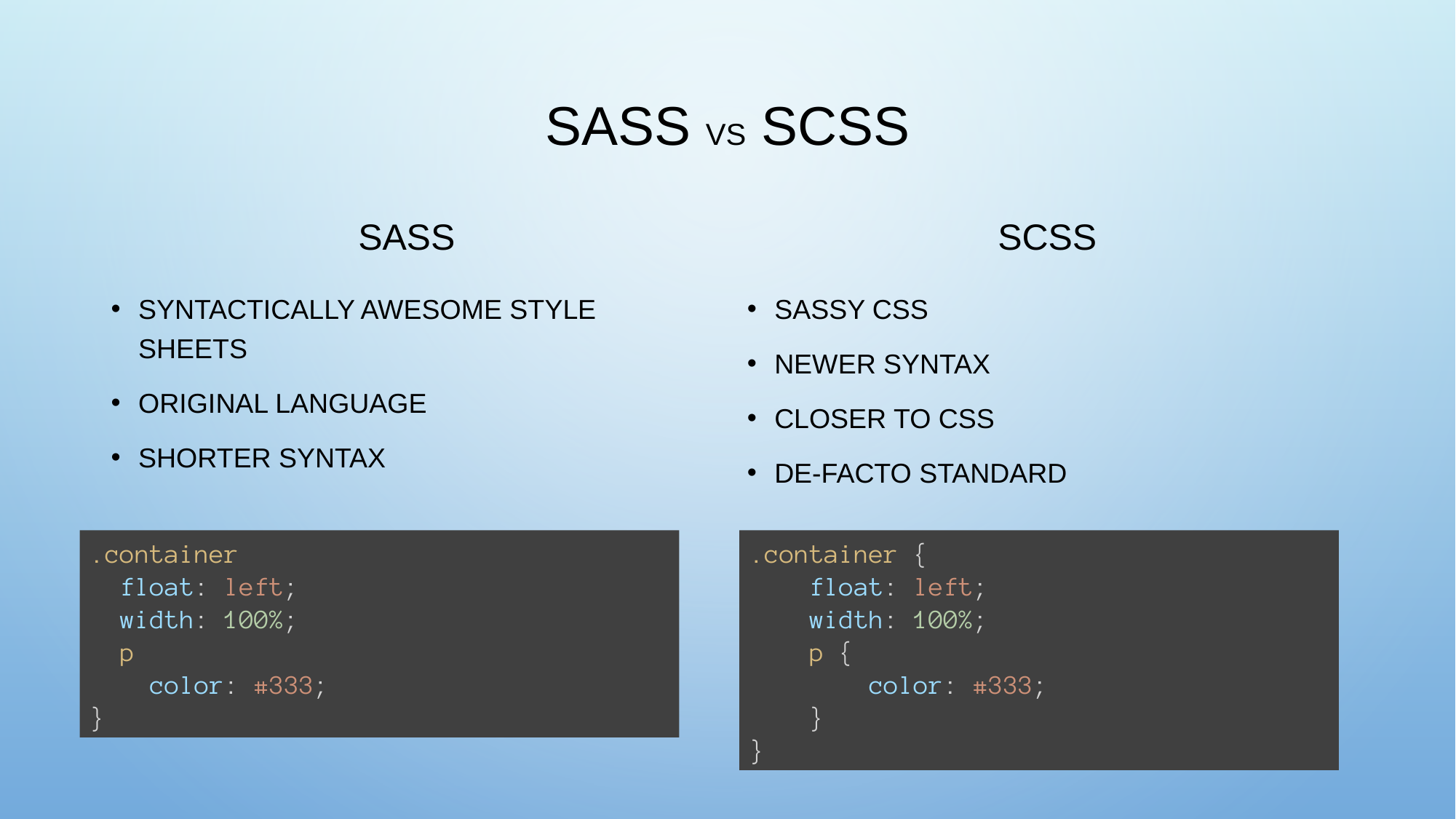

# SASS VS SCSS
SASS
SCSS
Syntactically Awesome Style Sheets
Original Language
Shorter Syntax

Sassy CSS
Newer Syntax
Closer to CSS
De-Facto Standard

.container
  float: left;
  width: 100%;
  p
    color: #333;
}
.container {
    float: left;
    width: 100%;
    p {
        color: #333;
    }
}